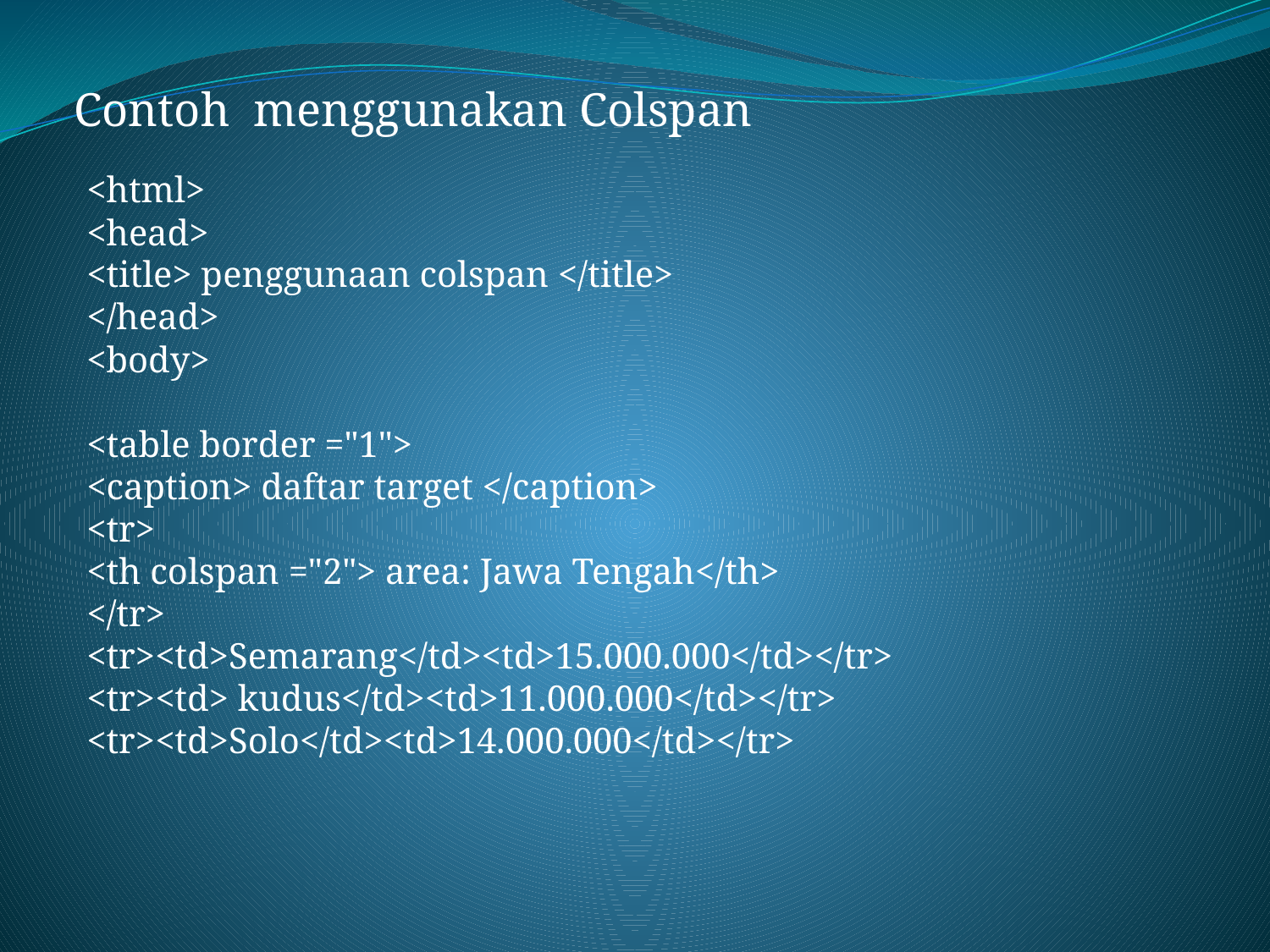

Contoh  menggunakan Colspan

<html>
<head>
<title> penggunaan colspan </title>
</head>
<body>

<table border ="1">
<caption> daftar target </caption>
<tr>
<th colspan ="2"> area: Jawa Tengah</th>
</tr>
<tr><td>Semarang</td><td>15.000.000</td></tr>
<tr><td> kudus</td><td>11.000.000</td></tr>
<tr><td>Solo</td><td>14.000.000</td></tr>